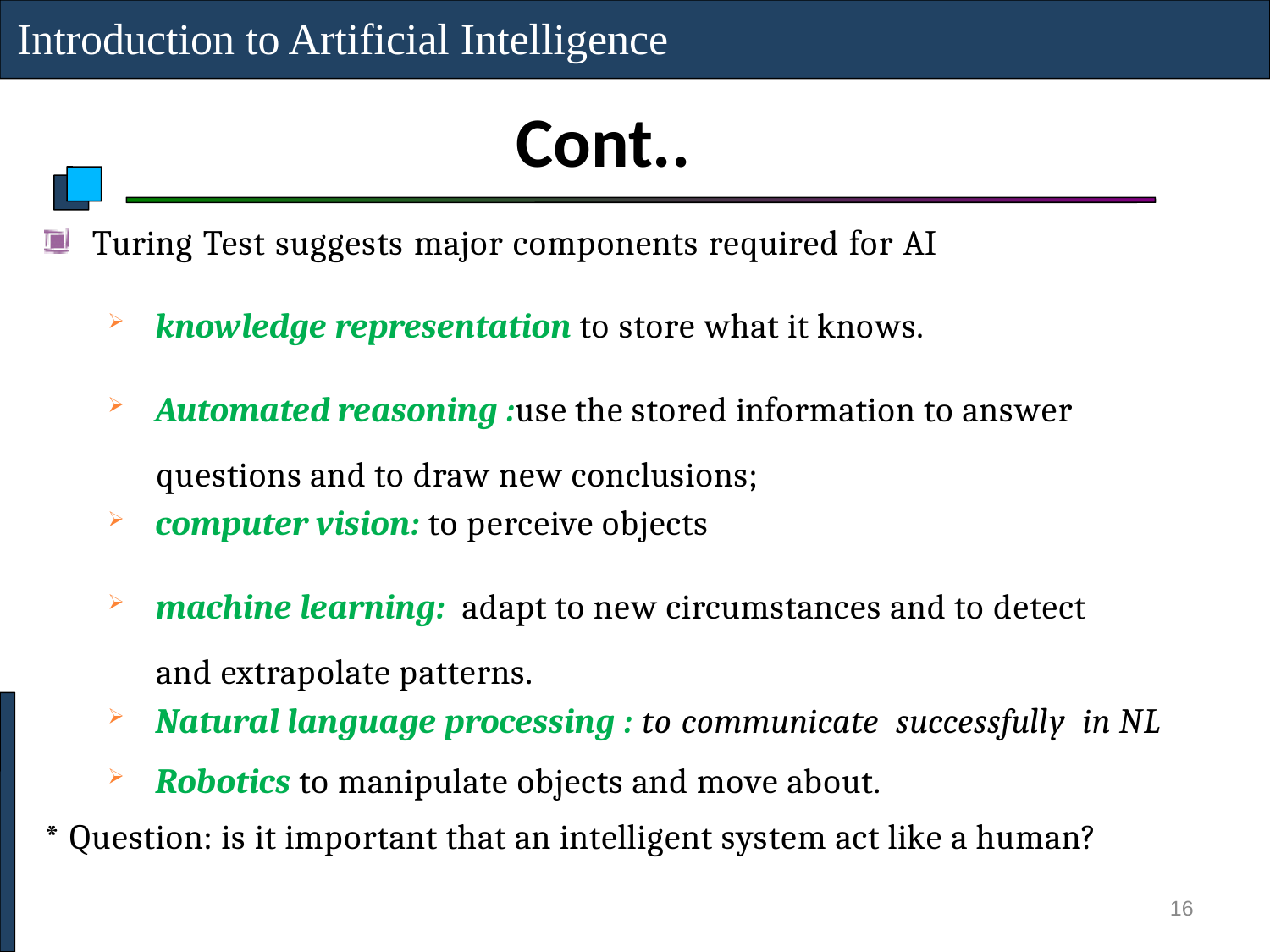

Introduction to Artificial Intelligence
Cont..

Turing Test suggests major components required for AI
knowledge representation to store what it knows.
Automated reasoning :use the stored information to answer questions and to draw new conclusions;
computer vision: to perceive objects
machine learning:  adapt to new circumstances and to detect and extrapolate patterns.
Natural language processing : to communicate  successfully  in NL
Robotics to manipulate objects and move about.	14
* Question: is it important that an intelligent system act like a human?

16